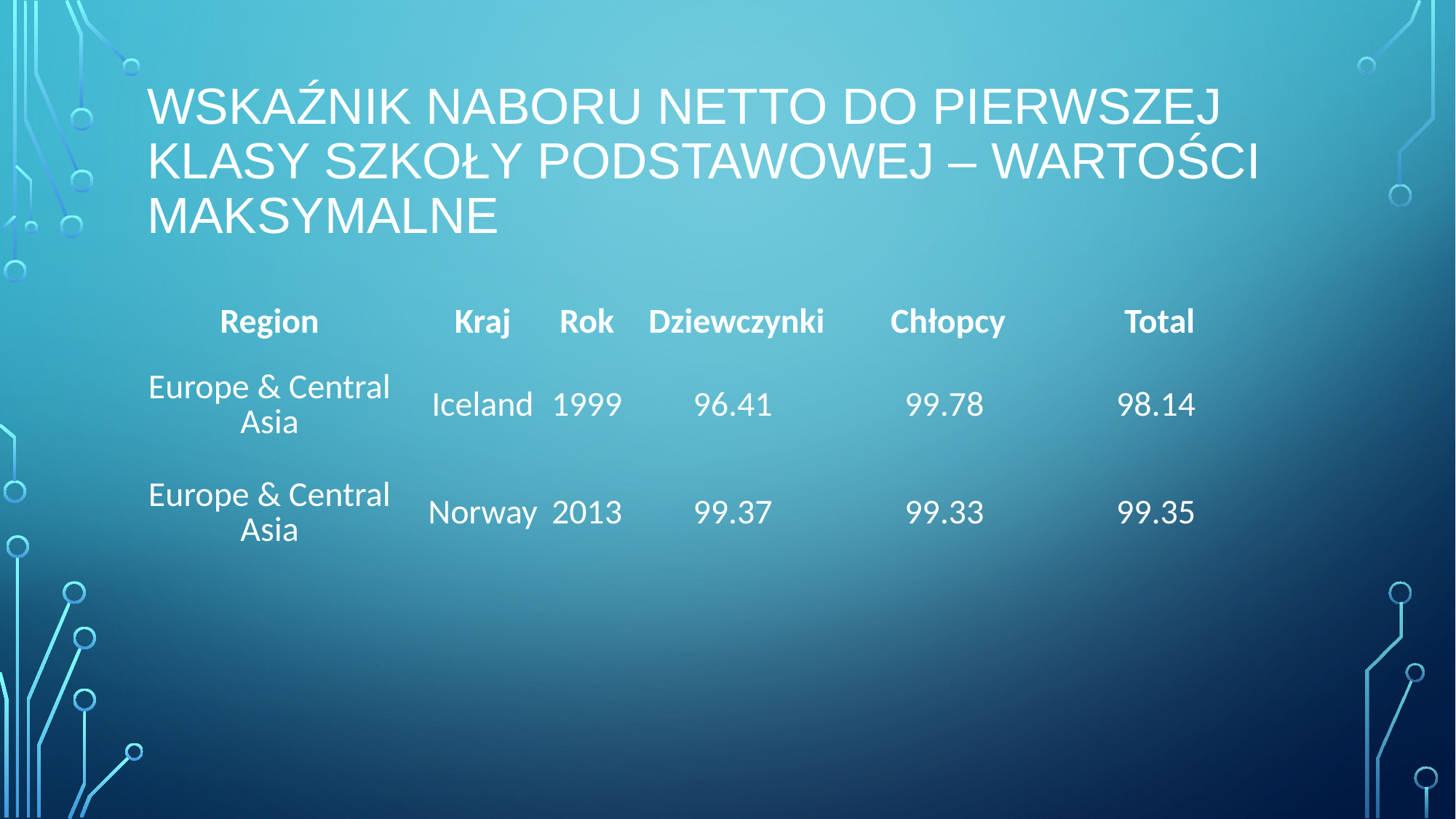

# Wskaźnik naboru Netto do pierwszej klasy szkoły podstawowej – wartości maksymalne
| Region | Kraj | Rok | Dziewczynki | Chłopcy | Total |
| --- | --- | --- | --- | --- | --- |
| Europe & Central Asia | Iceland | 1999 | 96.41 | 99.78 | 98.14 |
| Europe & Central Asia | Norway | 2013 | 99.37 | 99.33 | 99.35 |